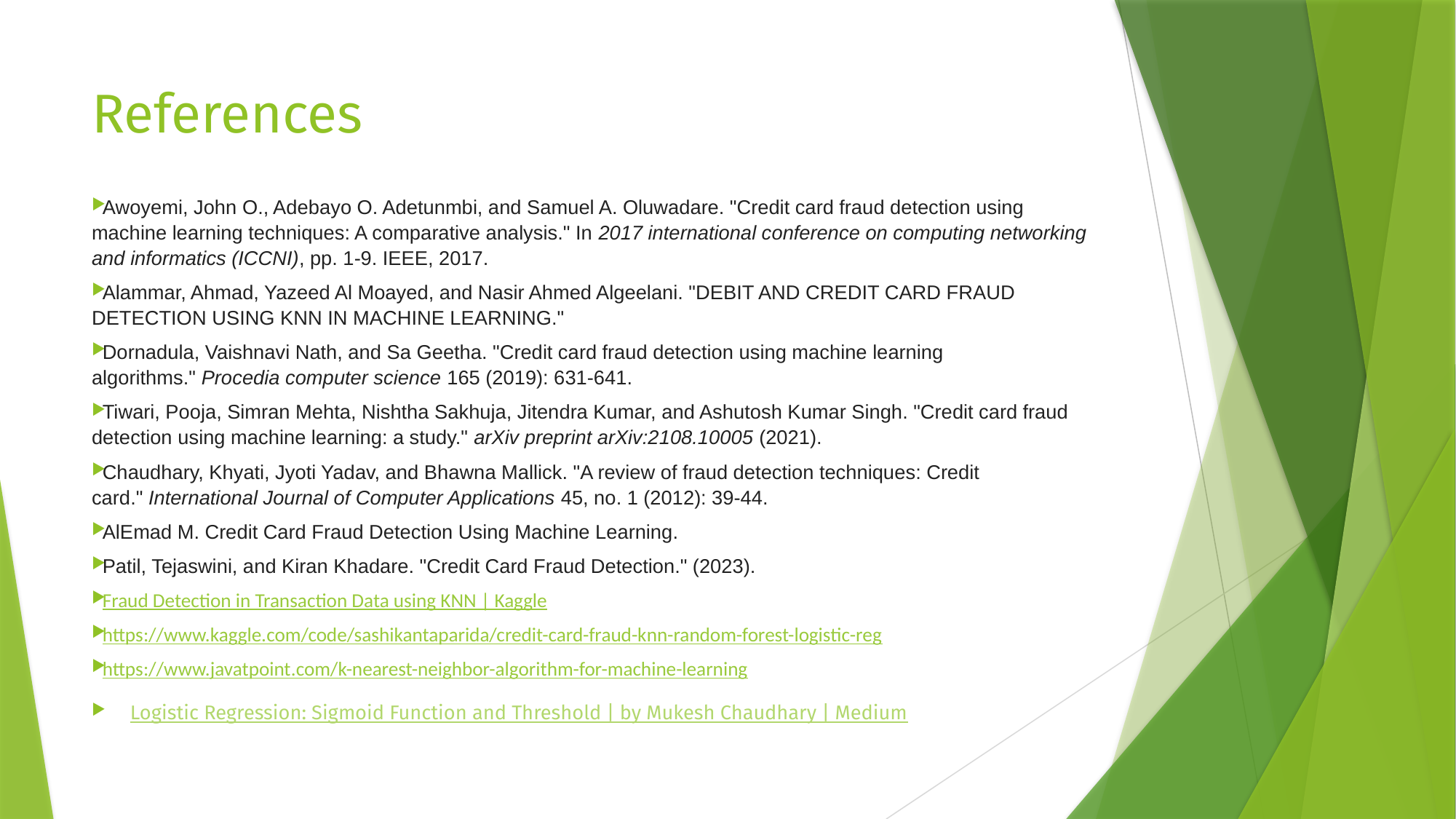

# References
Awoyemi, John O., Adebayo O. Adetunmbi, and Samuel A. Oluwadare. "Credit card fraud detection using machine learning techniques: A comparative analysis." In 2017 international conference on computing networking and informatics (ICCNI), pp. 1-9. IEEE, 2017.
Alammar, Ahmad, Yazeed Al Moayed, and Nasir Ahmed Algeelani. "DEBIT AND CREDIT CARD FRAUD DETECTION USING KNN IN MACHINE LEARNING."
Dornadula, Vaishnavi Nath, and Sa Geetha. "Credit card fraud detection using machine learning algorithms." Procedia computer science 165 (2019): 631-641.
Tiwari, Pooja, Simran Mehta, Nishtha Sakhuja, Jitendra Kumar, and Ashutosh Kumar Singh. "Credit card fraud detection using machine learning: a study." arXiv preprint arXiv:2108.10005 (2021).
Chaudhary, Khyati, Jyoti Yadav, and Bhawna Mallick. "A review of fraud detection techniques: Credit card." International Journal of Computer Applications 45, no. 1 (2012): 39-44.
AlEmad M. Credit Card Fraud Detection Using Machine Learning.
Patil, Tejaswini, and Kiran Khadare. "Credit Card Fraud Detection." (2023).
Fraud Detection in Transaction Data using KNN | Kaggle
https://www.kaggle.com/code/sashikantaparida/credit-card-fraud-knn-random-forest-logistic-reg
https://www.javatpoint.com/k-nearest-neighbor-algorithm-for-machine-learning
Logistic Regression: Sigmoid Function and Threshold | by Mukesh Chaudhary | Medium